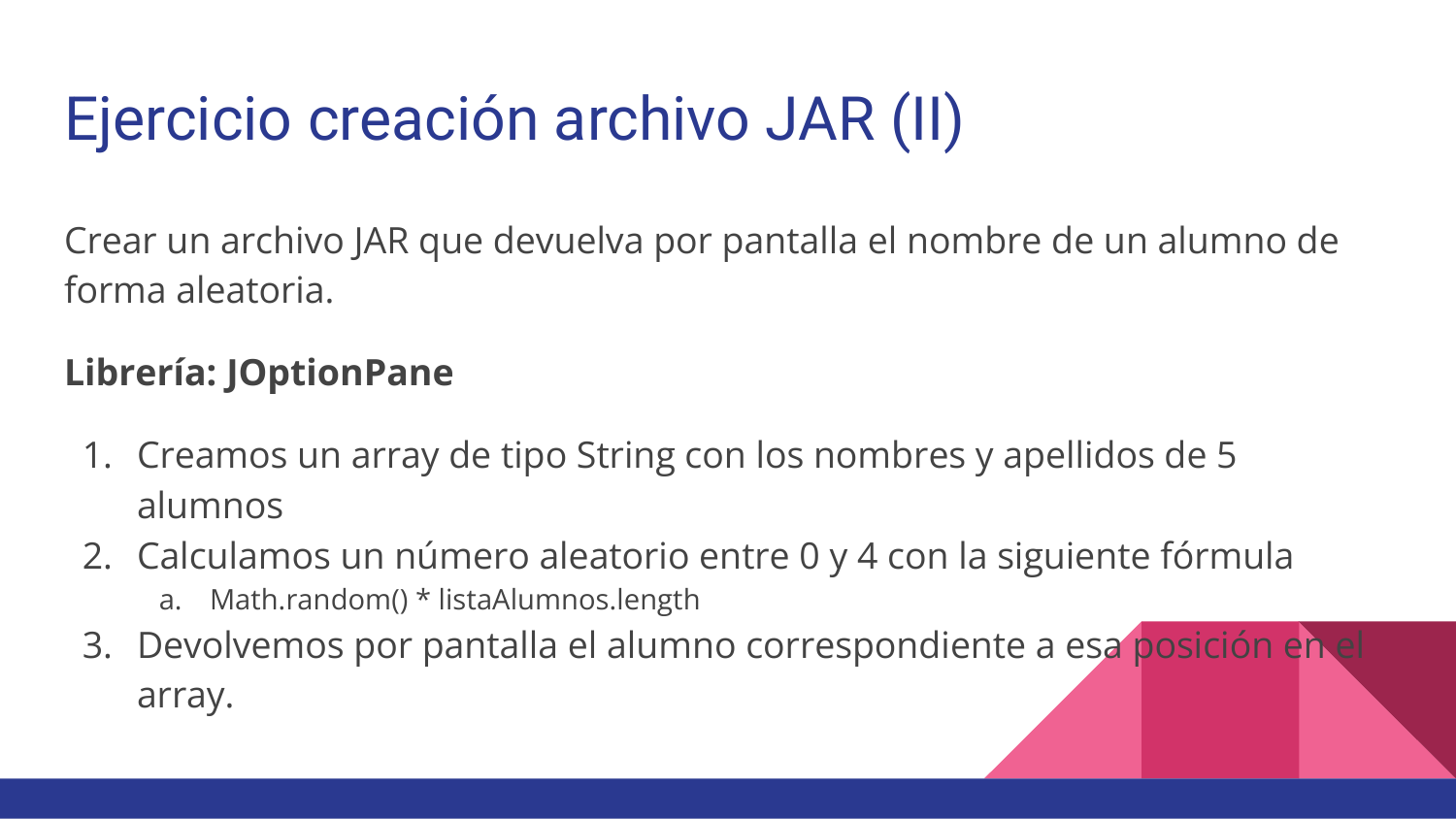

# Ejercicio creación archivo JAR (II)

Crear un archivo JAR que devuelva por pantalla el nombre de un alumno de forma aleatoria.
Librería: JOptionPane
Creamos un array de tipo String con los nombres y apellidos de 5 alumnos
Calculamos un número aleatorio entre 0 y 4 con la siguiente fórmula
Math.random() * listaAlumnos.length
Devolvemos por pantalla el alumno correspondiente a esa posición en el array.